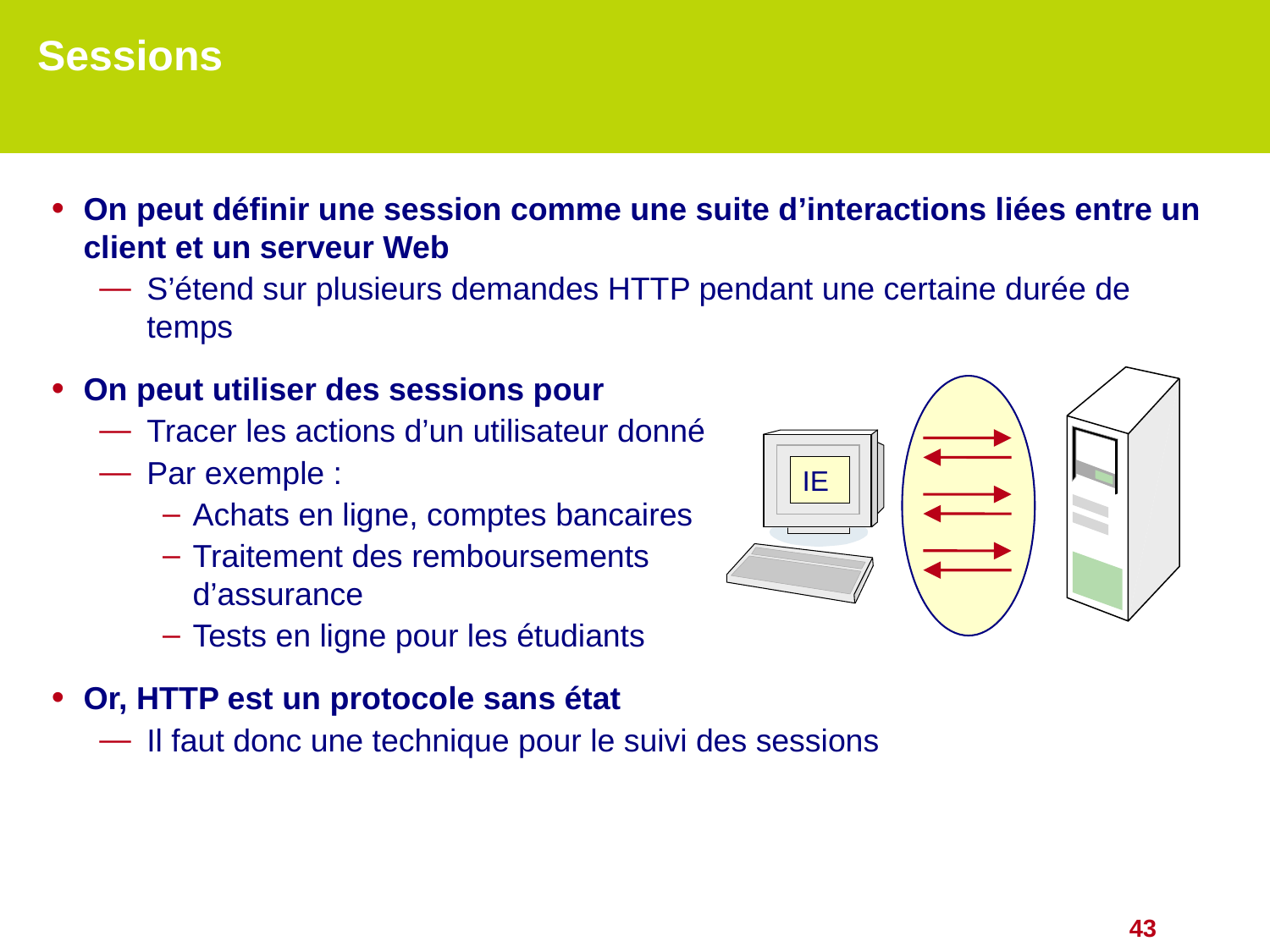

# Sessions
On peut définir une session comme une suite d’interactions liées entre un client et un serveur Web
S’étend sur plusieurs demandes HTTP pendant une certaine durée de temps
On peut utiliser des sessions pour
Tracer les actions d’un utilisateur donné
Par exemple :
Achats en ligne, comptes bancaires
Traitement des remboursements
d’assurance
Tests en ligne pour les étudiants
Or, HTTP est un protocole sans état
Il faut donc une technique pour le suivi des sessions

IE